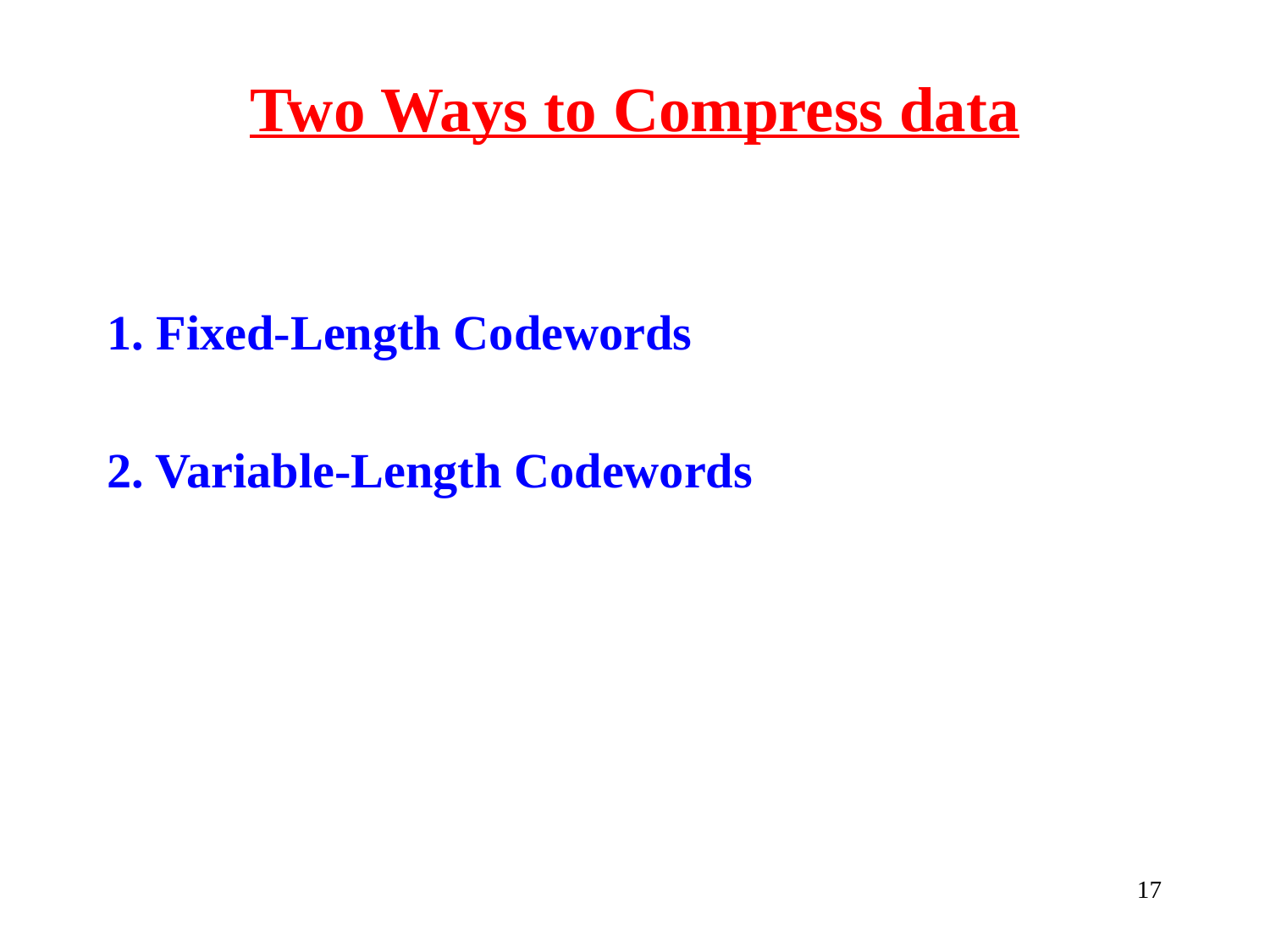

# Two Ways to Compress data

1. Fixed-Length Codewords

2. Variable-Length Codewords
17